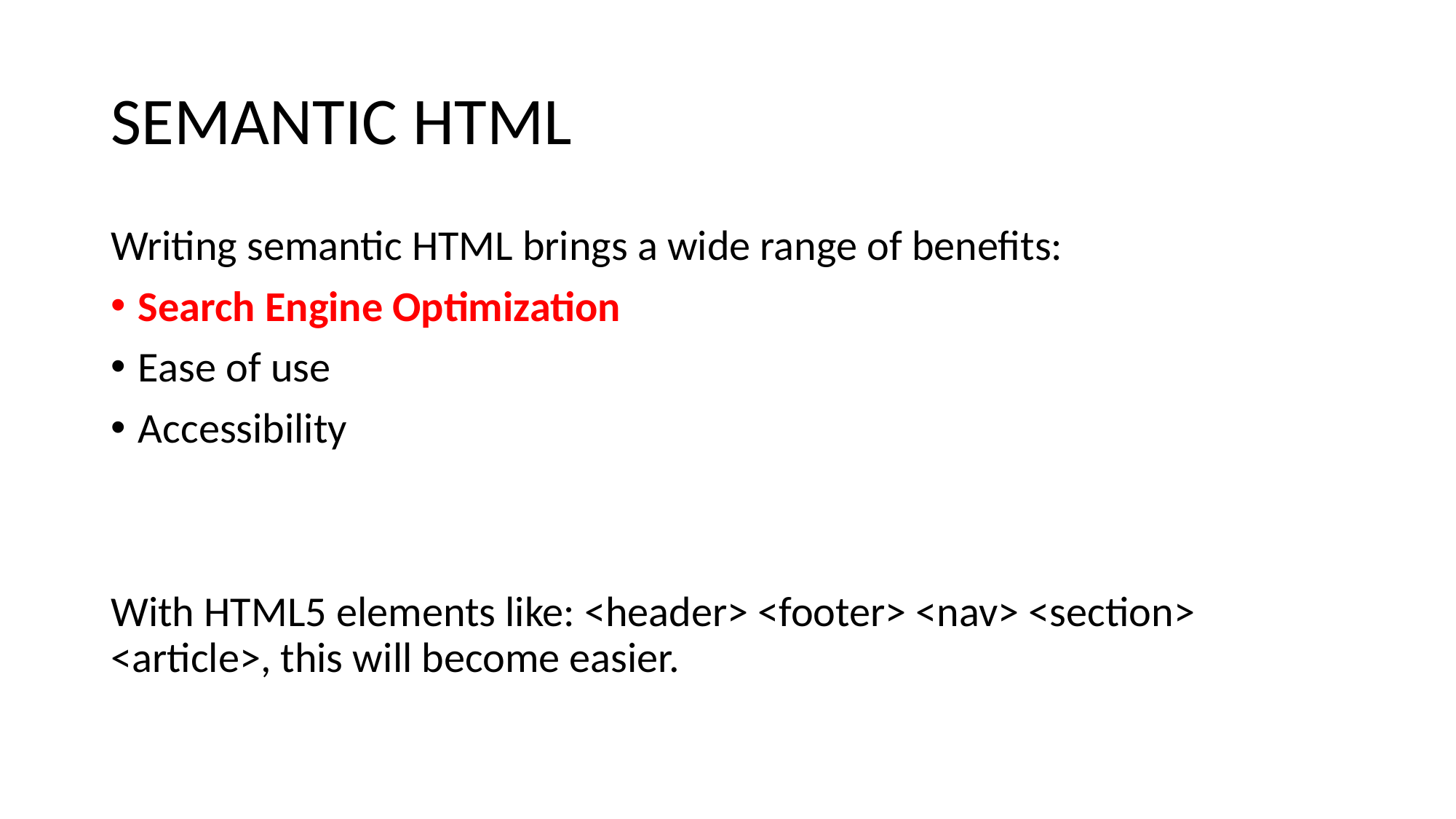

# SEMANTIC HTML
Writing semantic HTML brings a wide range of benefits:
Search Engine Optimization
Ease of use
Accessibility

With HTML5 elements like: <header> <footer> <nav> <section> <article>, this will become easier.